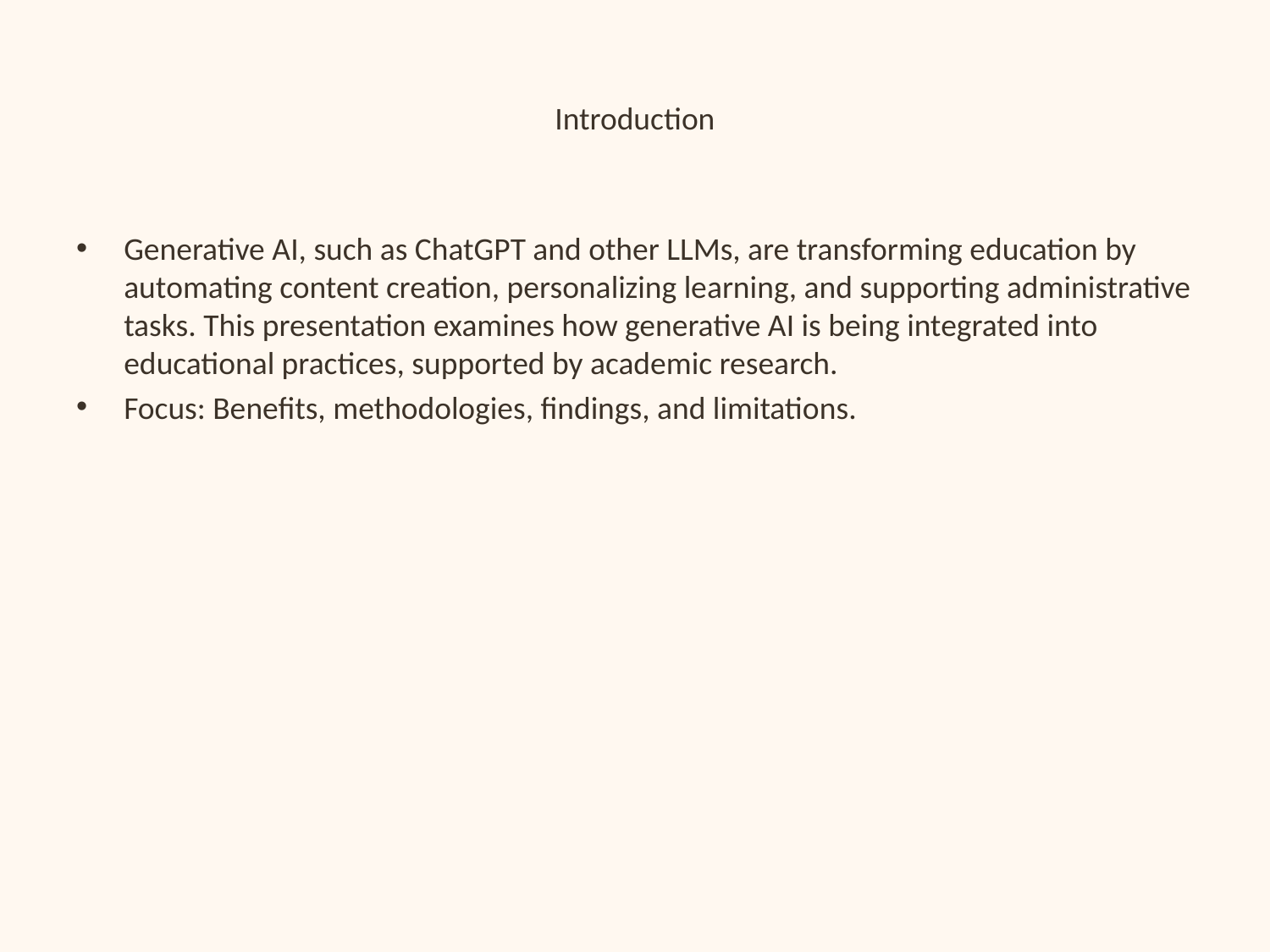

# Introduction
Generative AI, such as ChatGPT and other LLMs, are transforming education by automating content creation, personalizing learning, and supporting administrative tasks. This presentation examines how generative AI is being integrated into educational practices, supported by academic research.
Focus: Benefits, methodologies, findings, and limitations.